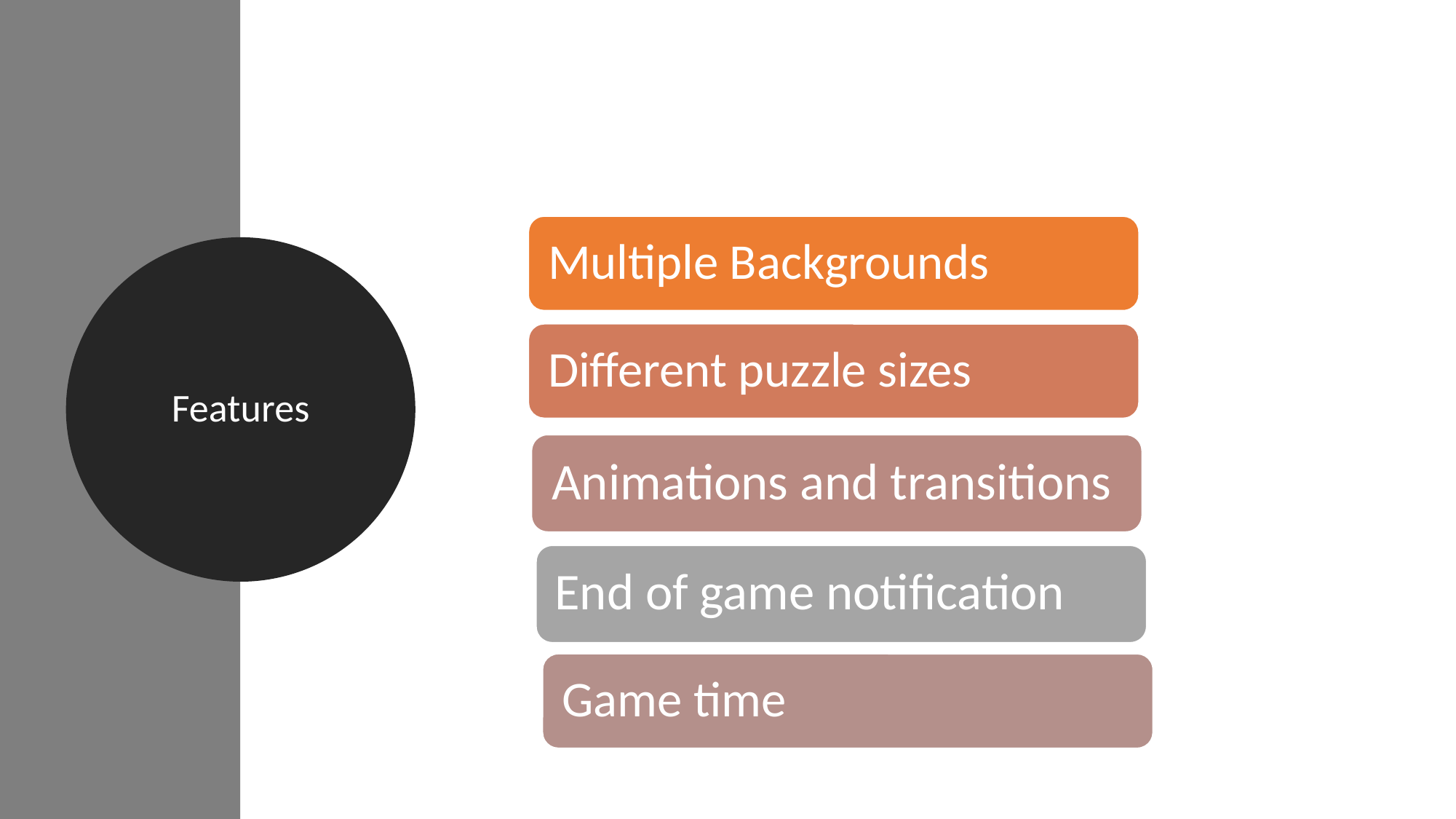

Multiple Backgrounds
Features

Different puzzle sizes

Animations and transitions

End of game notification

Game time